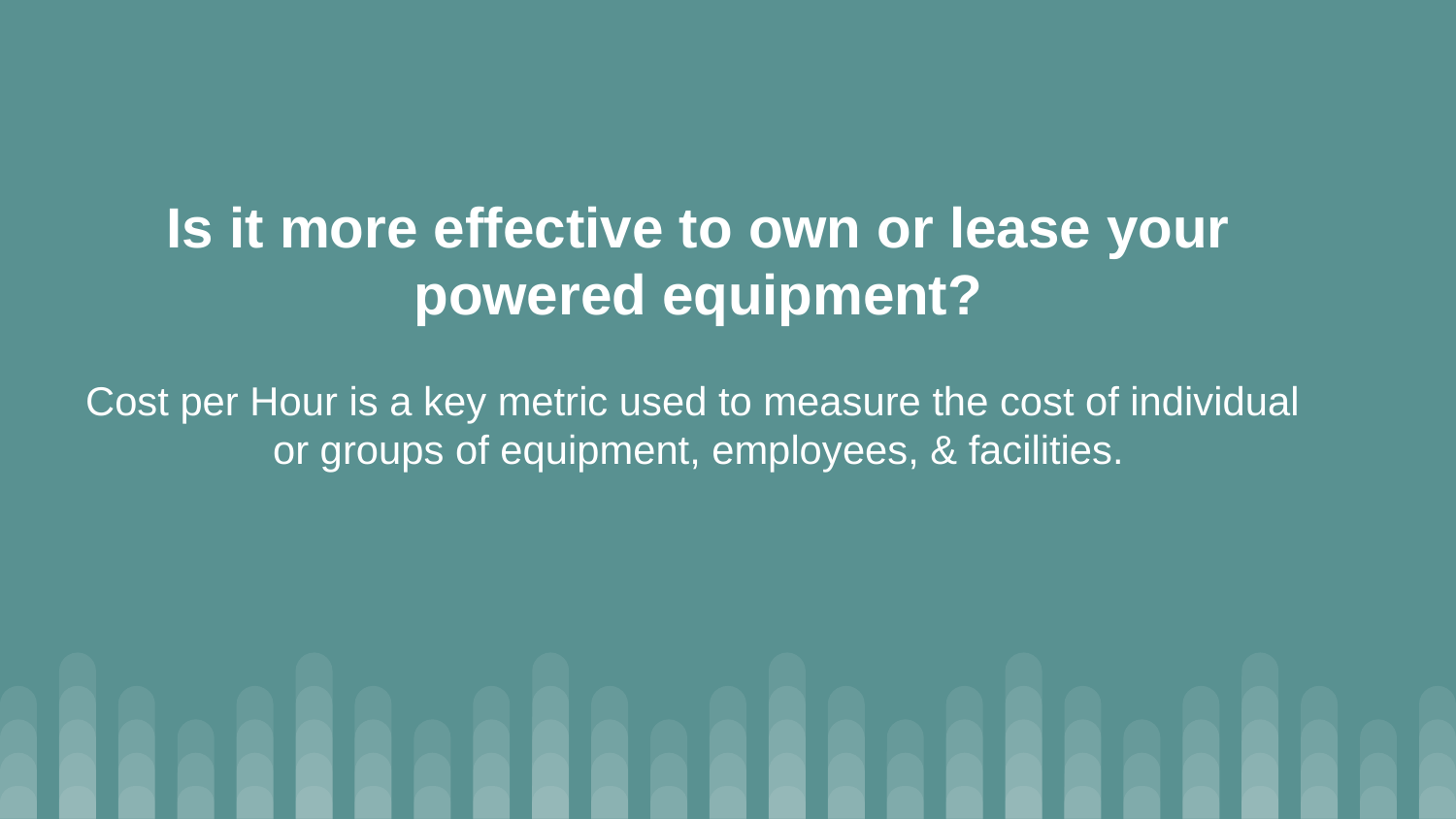

# Is it more effective to own or lease your powered equipment? Cost per Hour is a key metric used to measure the cost of individual or groups of equipment, employees, & facilities.